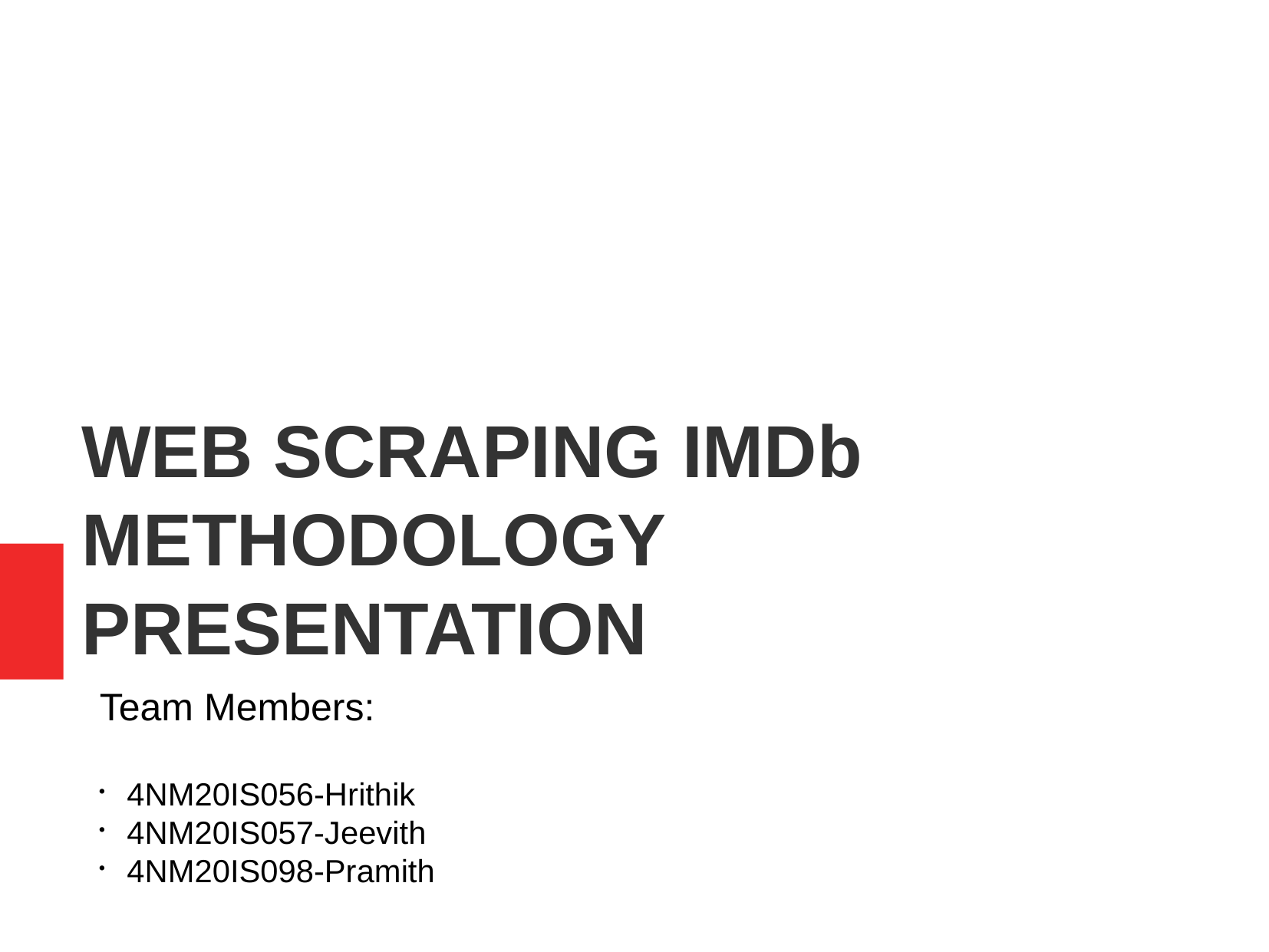

WEB SCRAPING IMDb METHODOLOGY PRESENTATION
Team Members:

4NM20IS056-Hrithik
4NM20IS057-Jeevith
4NM20IS098-Pramith